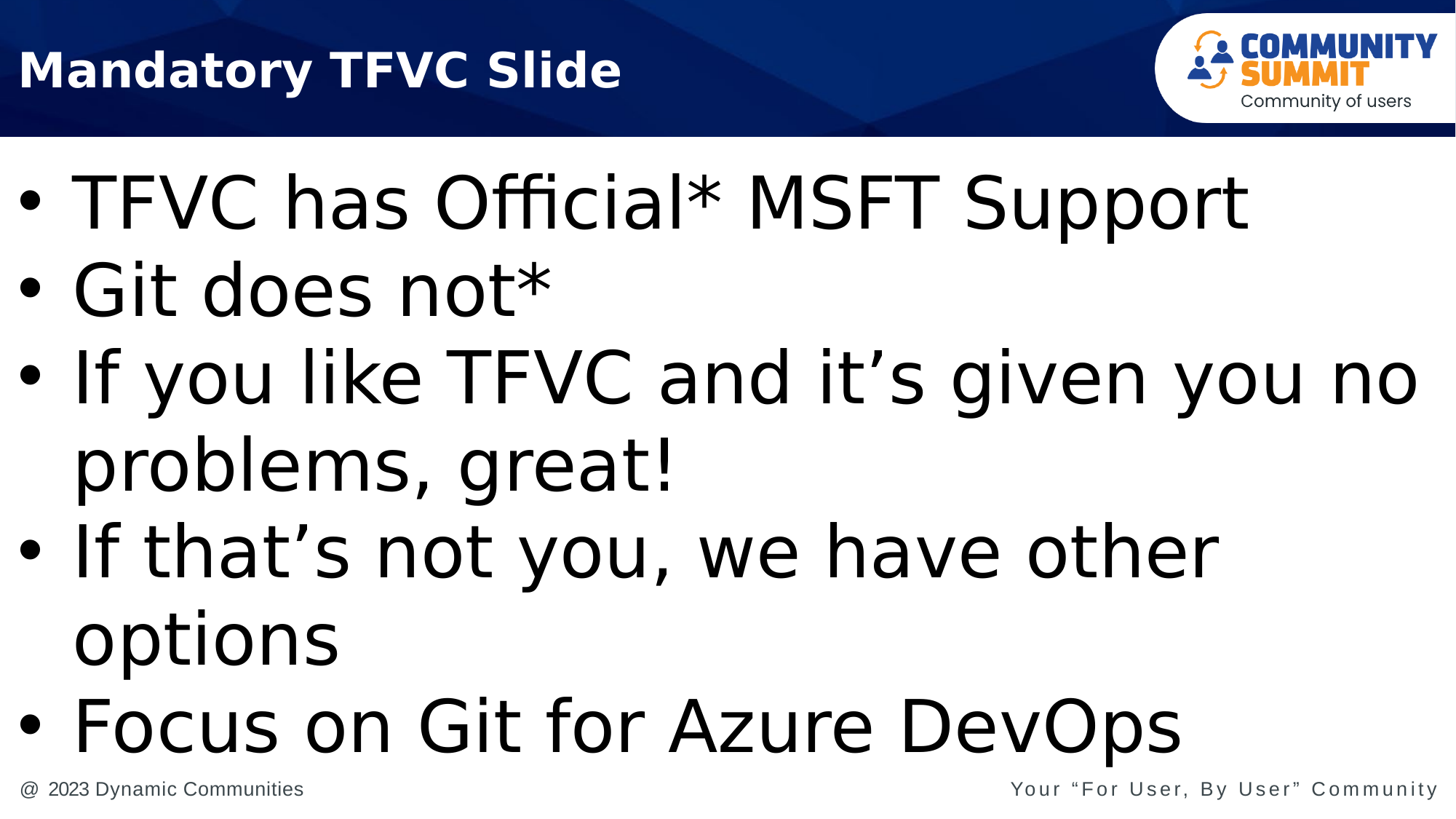

# Mandatory TFVC Slide
TFVC has Official* MSFT Support
Git does not*
If you like TFVC and it’s given you no problems, great!
If that’s not you, we have other options
Focus on Git for Azure DevOps